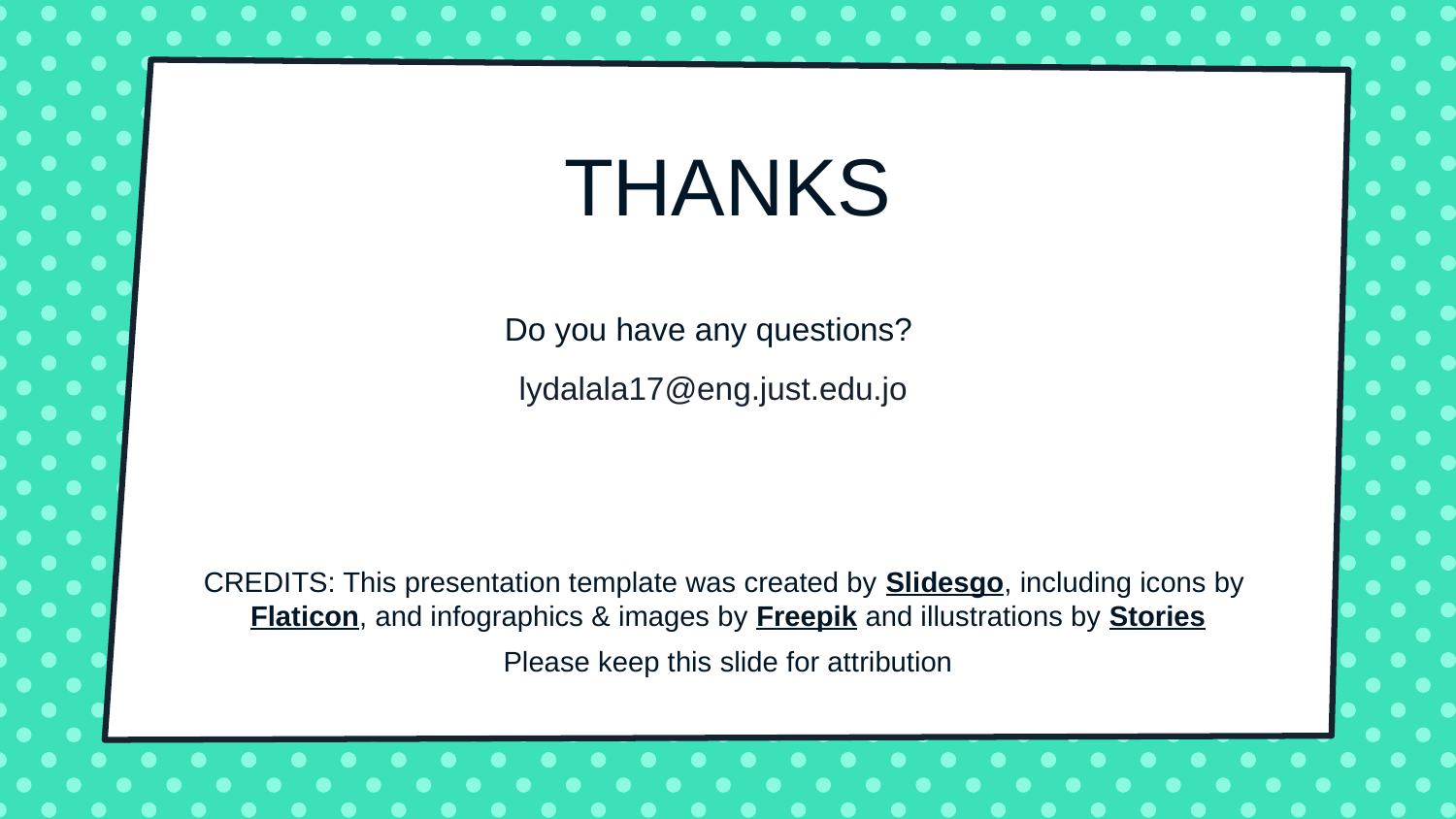

# THANKS
Do you have any questions?
 lydalala17@eng.just.edu.jo
Please keep this slide for attribution